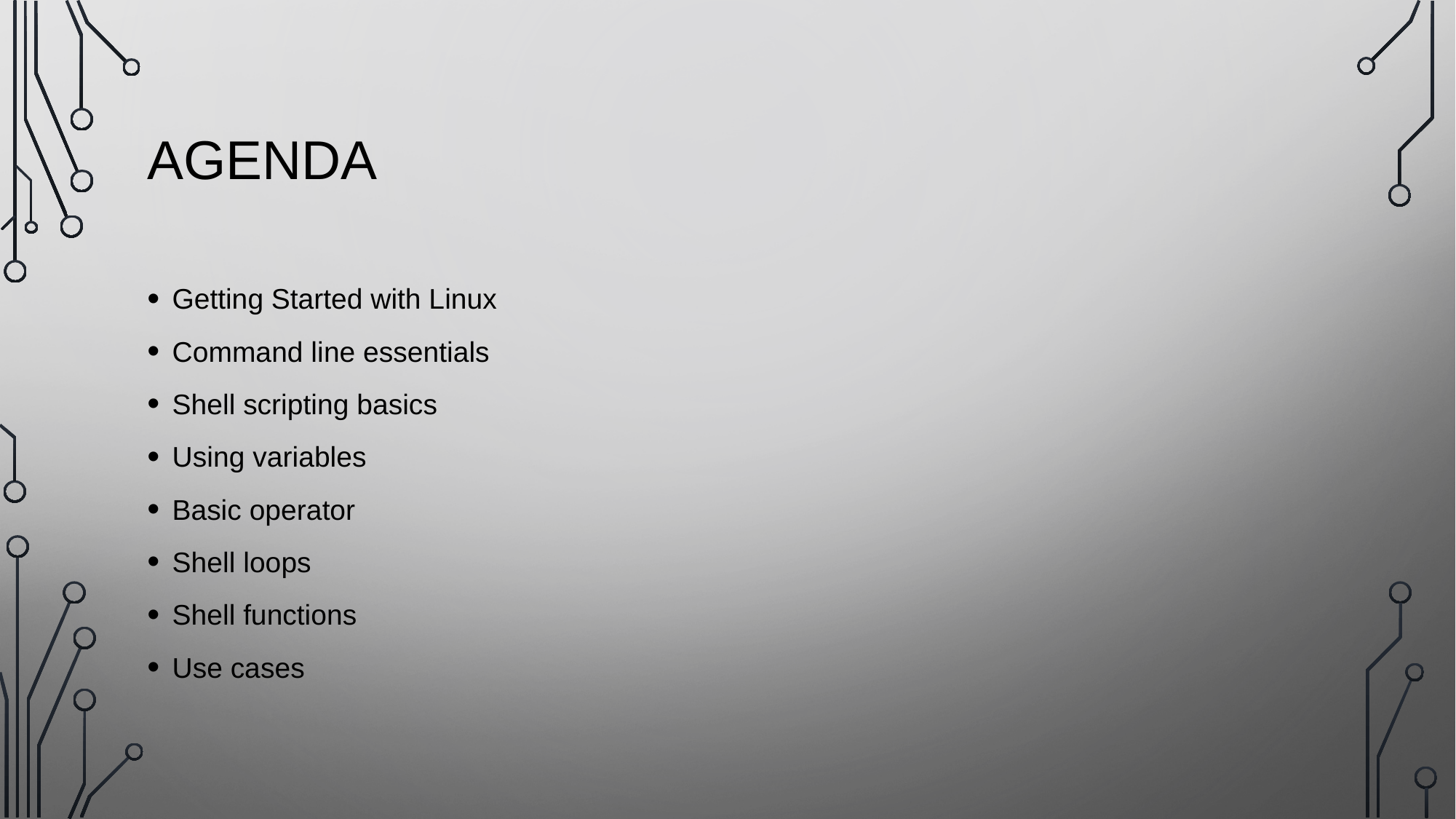

# AGENDA
Getting Started with Linux
Command line essentials
Shell scripting basics
Using variables
Basic operator
Shell loops
Shell functions
Use cases